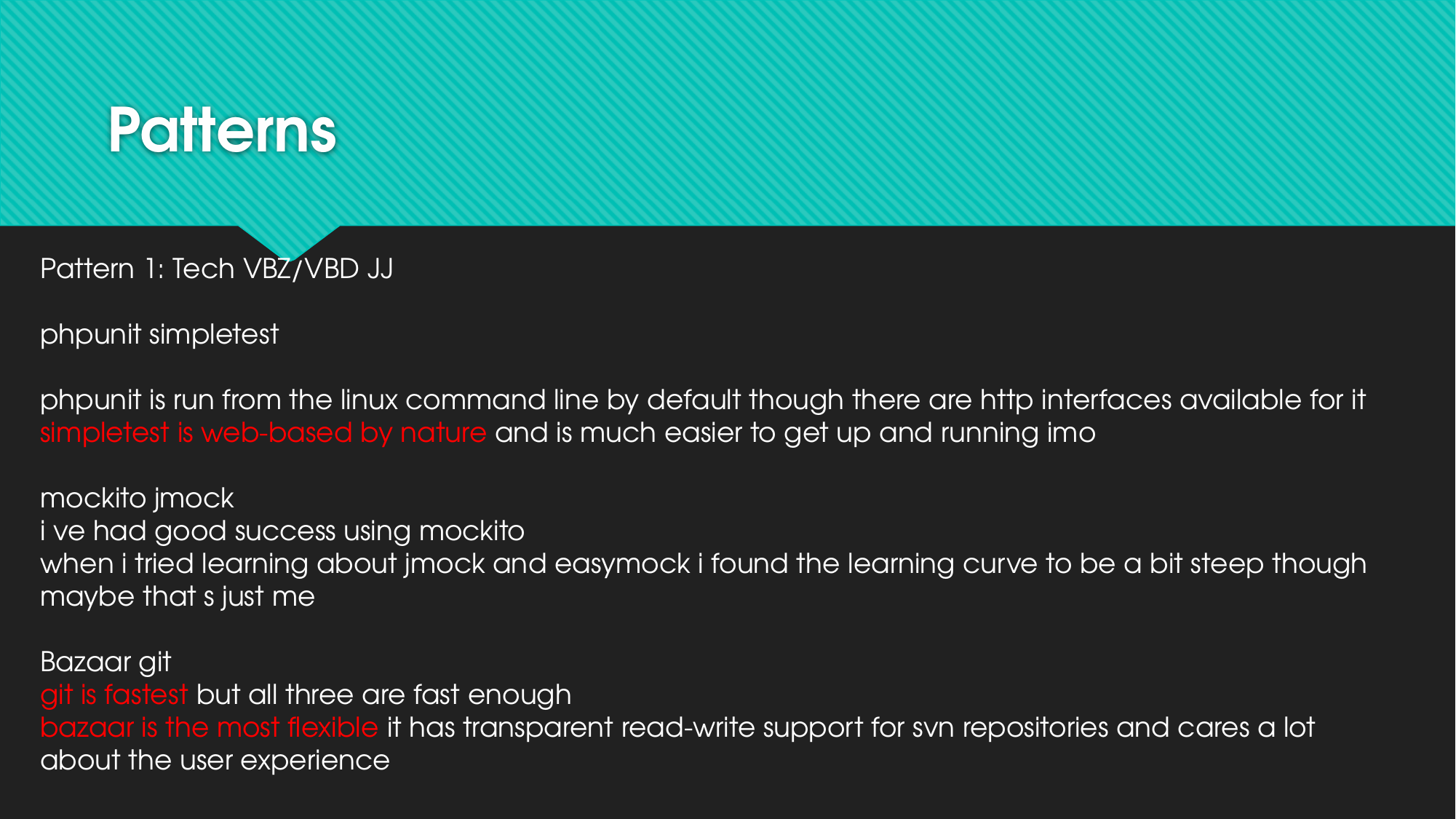

# Patterns
Pattern 1: Tech VBZ/VBD JJ

phpunit simpletest

phpunit is run from the linux command line by default though there are http interfaces available for it
simpletest is web-based by nature and is much easier to get up and running imo

mockito jmock
i ve had good success using mockito
when i tried learning about jmock and easymock i found the learning curve to be a bit steep though maybe that s just me

Bazaar git
git is fastest but all three are fast enough
bazaar is the most flexible it has transparent read-write support for svn repositories and cares a lot about the user experience